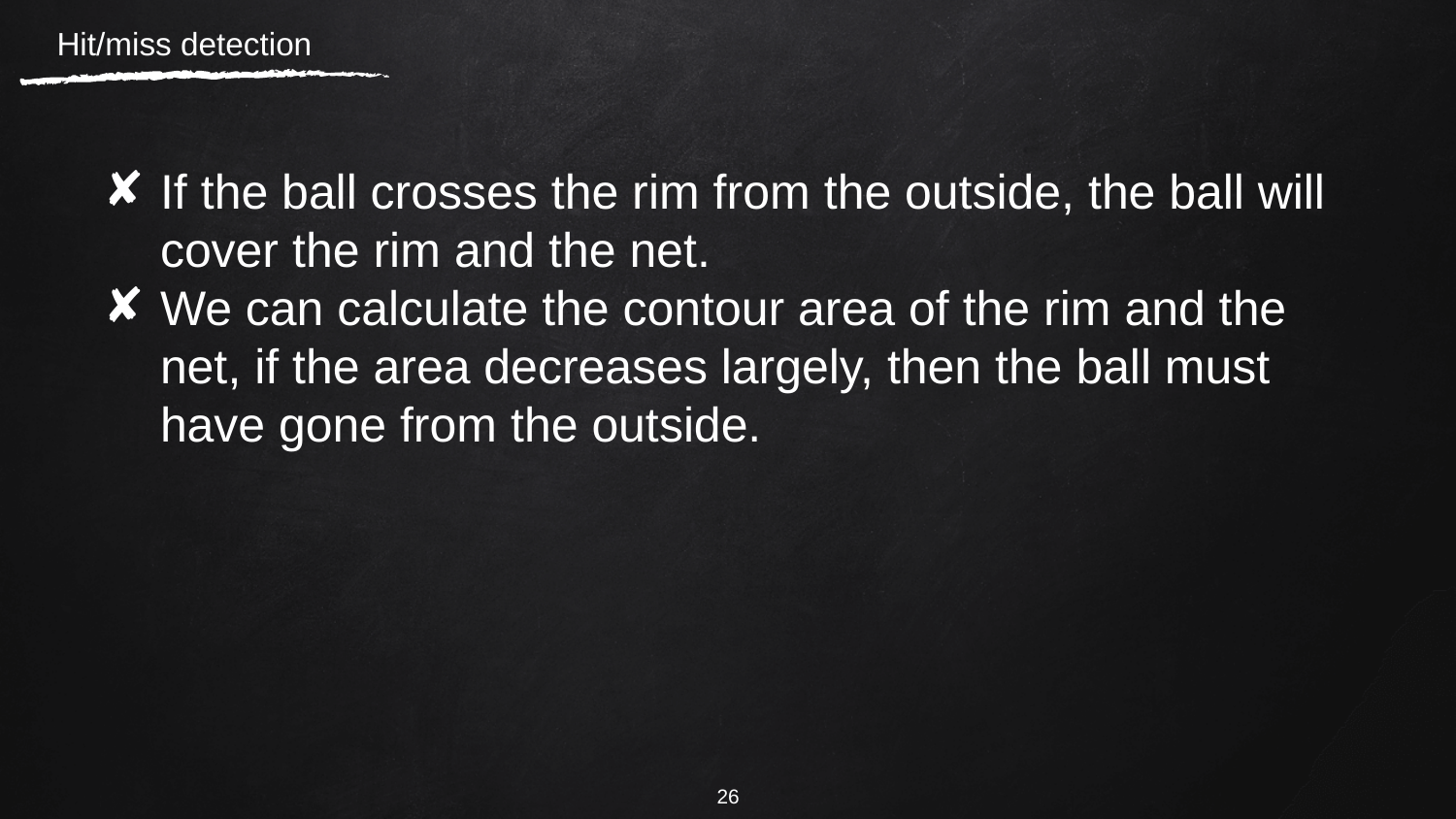

# Hit/miss detection

If the ball crosses the rim from the outside, the ball will cover the rim and the net.
We can calculate the contour area of the rim and the net, if the area decreases largely, then the ball must have gone from the outside.

26